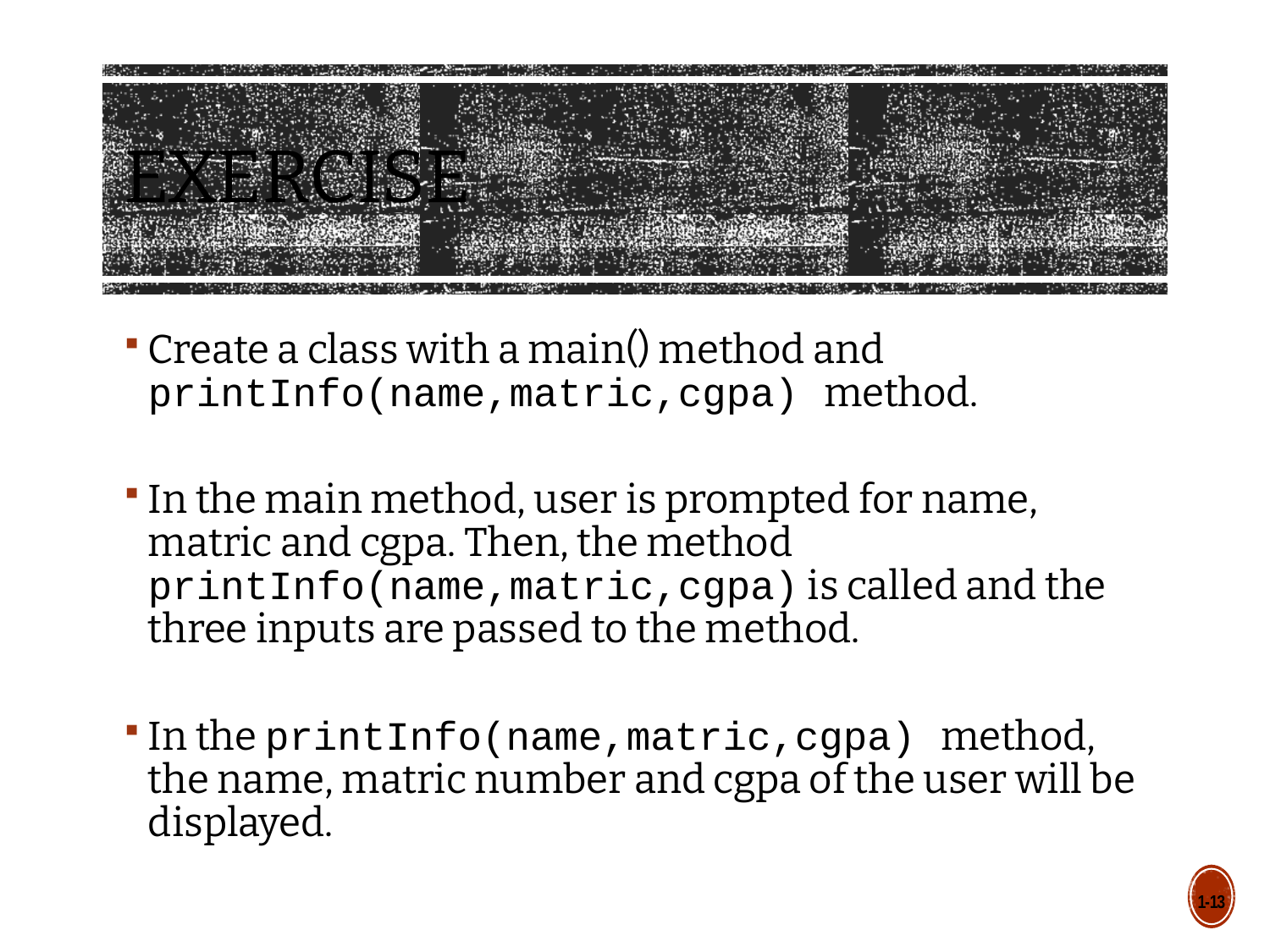

# Exercise

Create a class with a main() method and printInfo(name,matric,cgpa) method.

In the main method, user is prompted for name, matric and cgpa. Then, the method printInfo(name,matric,cgpa) is called and the three inputs are passed to the method.

In the printInfo(name,matric,cgpa) method, the name, matric number and cgpa of the user will be displayed.

1-13